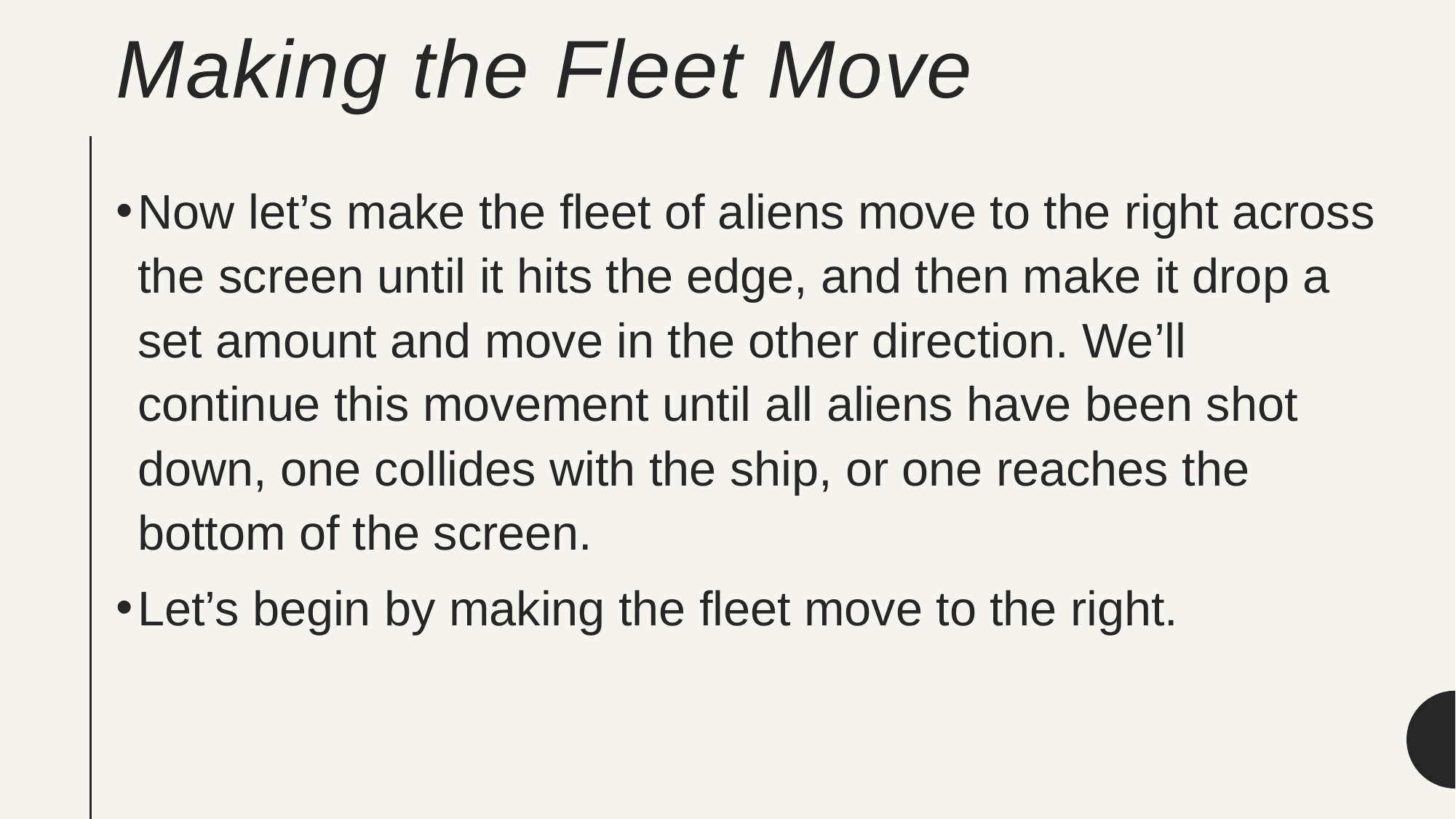

# Making the Fleet Move
Now let’s make the fleet of aliens move to the right across the screen until it hits the edge, and then make it drop a set amount and move in the other direction. We’ll continue this movement until all aliens have been shot down, one collides with the ship, or one reaches the bottom of the screen.
Let’s begin by making the fleet move to the right.